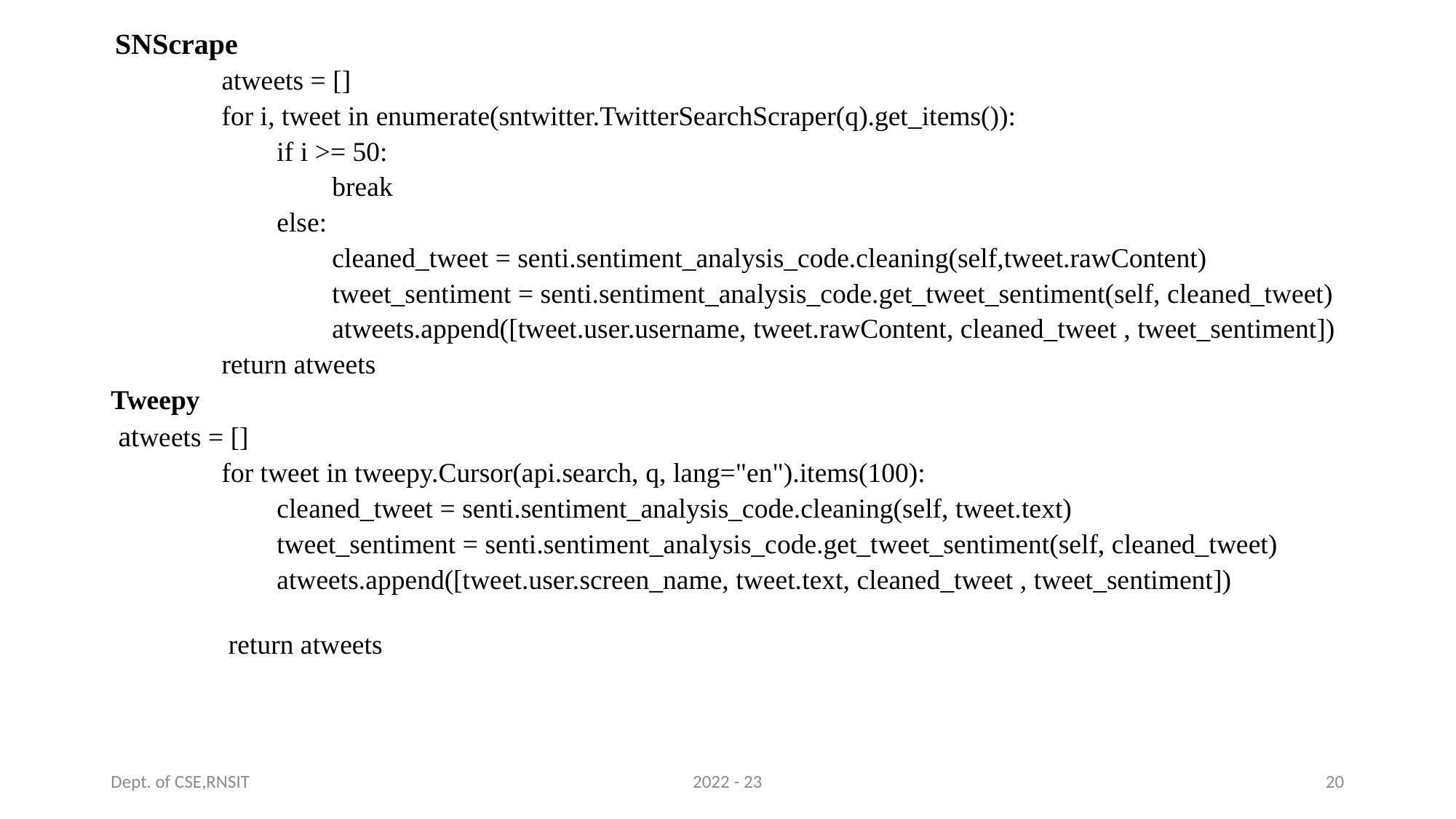

SNScrape
                atweets = []
                for i, tweet in enumerate(sntwitter.TwitterSearchScraper(q).get_items()):
                        if i >= 50:
                                break
                        else:
                                cleaned_tweet = senti.sentiment_analysis_code.cleaning(self,tweet.rawContent)
                                tweet_sentiment = senti.sentiment_analysis_code.get_tweet_sentiment(self, cleaned_tweet)
                                atweets.append([tweet.user.username, tweet.rawContent, cleaned_tweet , tweet_sentiment])
                return atweets
Tweepy
 atweets = []
                for tweet in tweepy.Cursor(api.search, q, lang="en").items(100):
                        cleaned_tweet = senti.sentiment_analysis_code.cleaning(self, tweet.text)
                        tweet_sentiment = senti.sentiment_analysis_code.get_tweet_sentiment(self, cleaned_tweet)
                        atweets.append([tweet.user.screen_name, tweet.text, cleaned_tweet , tweet_sentiment])
                 return atweets

Dept. of CSE,RNSIT
2022 - 23
20